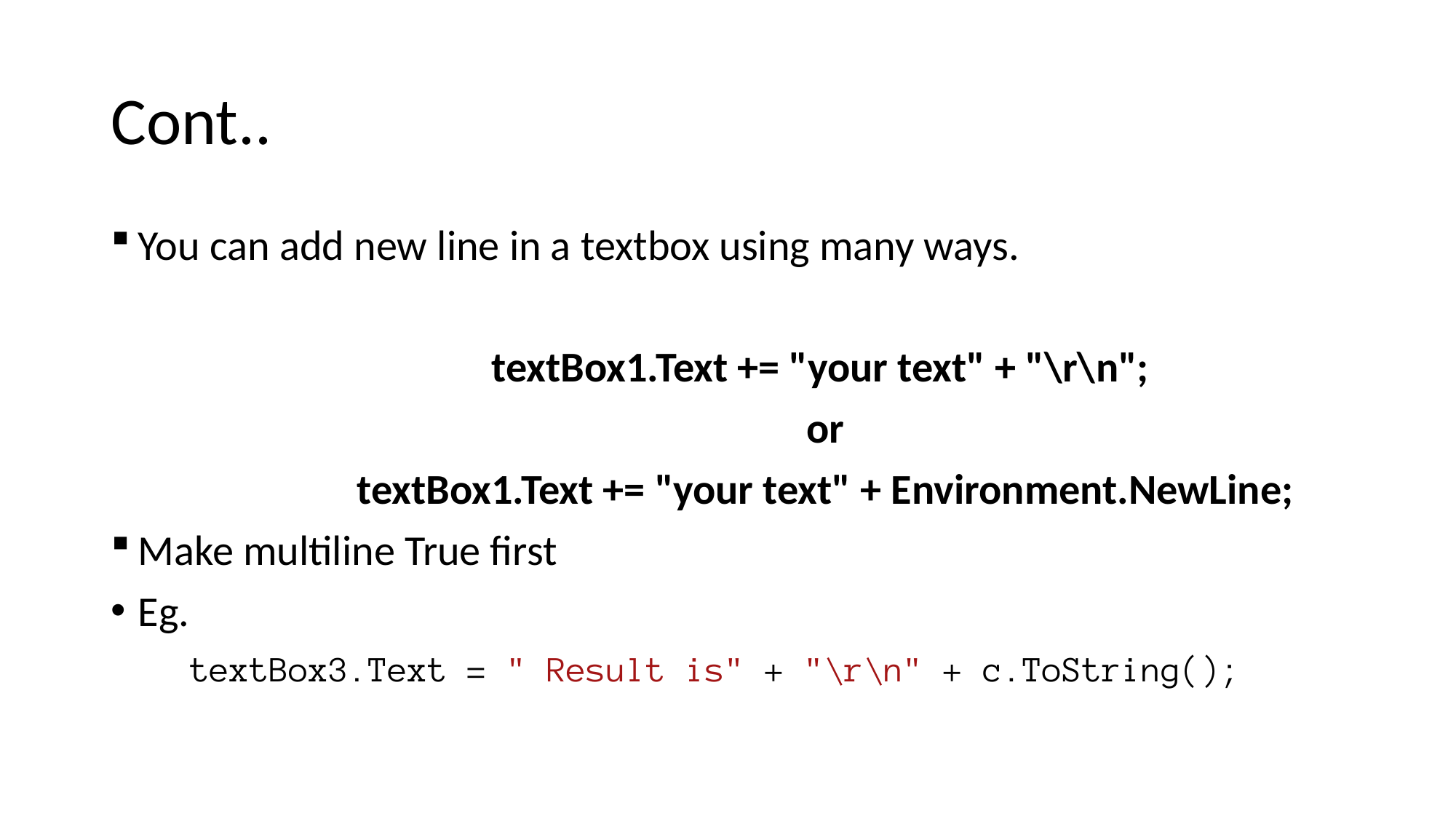

# Cont..
You can add new line in a textbox using many ways.

 	textBox1.Text += "your text" + "\r\n";
	or
	textBox1.Text += "your text" + Environment.NewLine;
Make multiline True first
Eg.
    textBox3.Text = " Result is" + "\r\n" + c.ToString();